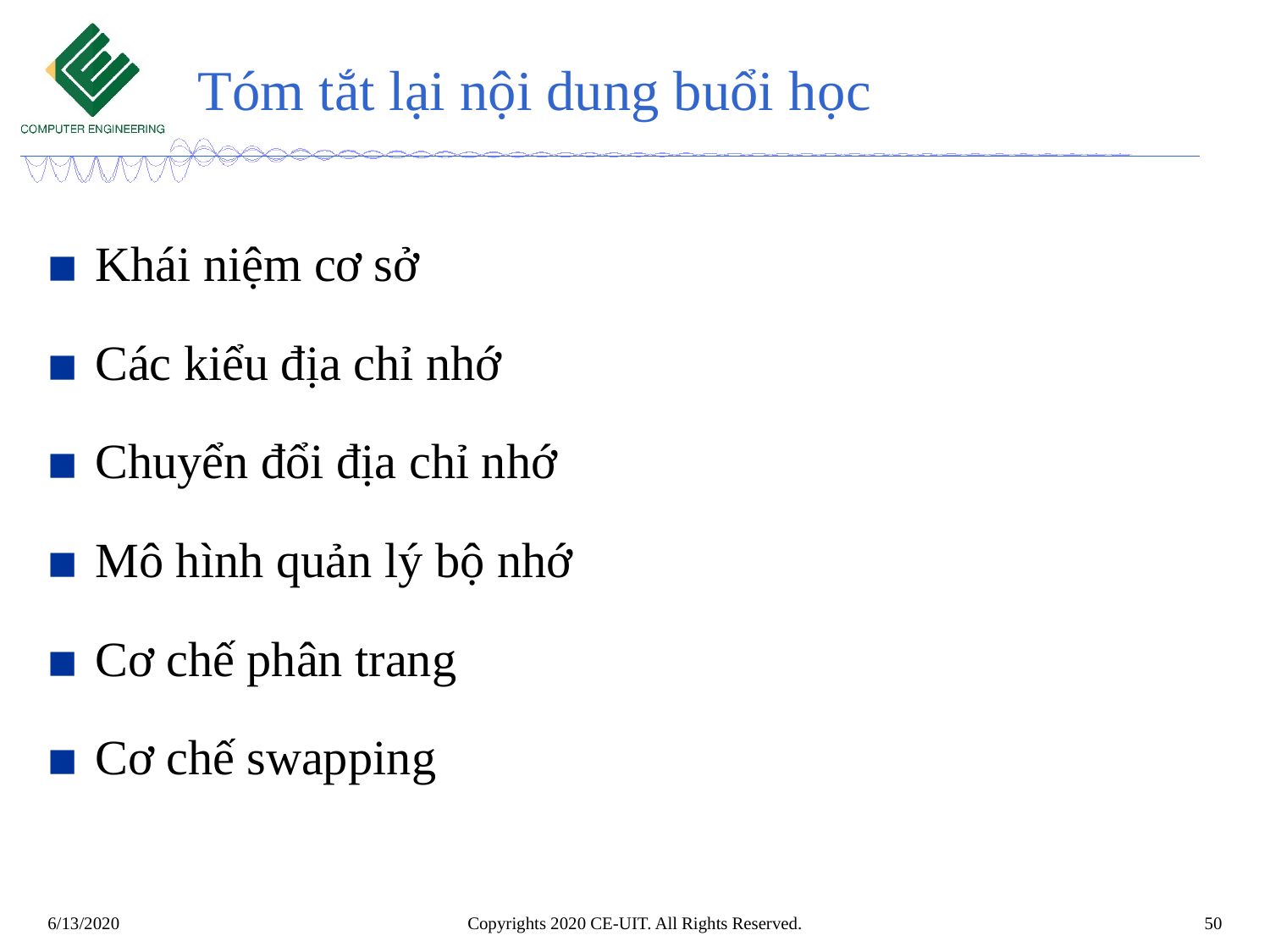

# Tóm tắt lại nội dung buổi học
Khái niệm cơ sở
Các kiểu địa chỉ nhớ
Chuyển đổi địa chỉ nhớ
Mô hình quản lý bộ nhớ
Cơ chế phân trang
Cơ chế swapping
Copyrights 2020 CE-UIT. All Rights Reserved.
50
6/13/2020